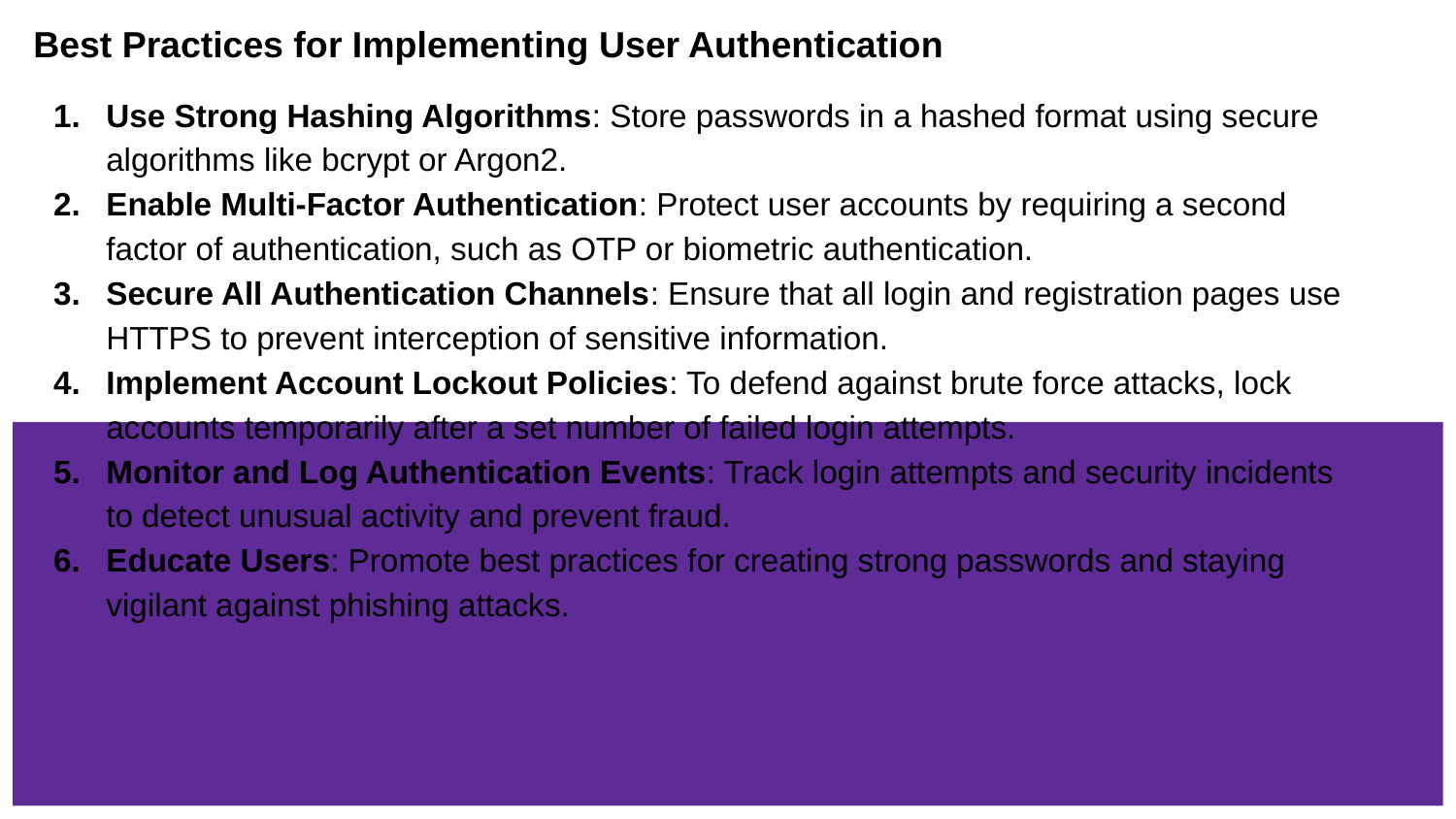

Best Practices for Implementing User Authentication
Use Strong Hashing Algorithms: Store passwords in a hashed format using secure algorithms like bcrypt or Argon2.
Enable Multi-Factor Authentication: Protect user accounts by requiring a second factor of authentication, such as OTP or biometric authentication.
Secure All Authentication Channels: Ensure that all login and registration pages use HTTPS to prevent interception of sensitive information.
Implement Account Lockout Policies: To defend against brute force attacks, lock accounts temporarily after a set number of failed login attempts.
Monitor and Log Authentication Events: Track login attempts and security incidents to detect unusual activity and prevent fraud.
Educate Users: Promote best practices for creating strong passwords and staying vigilant against phishing attacks.